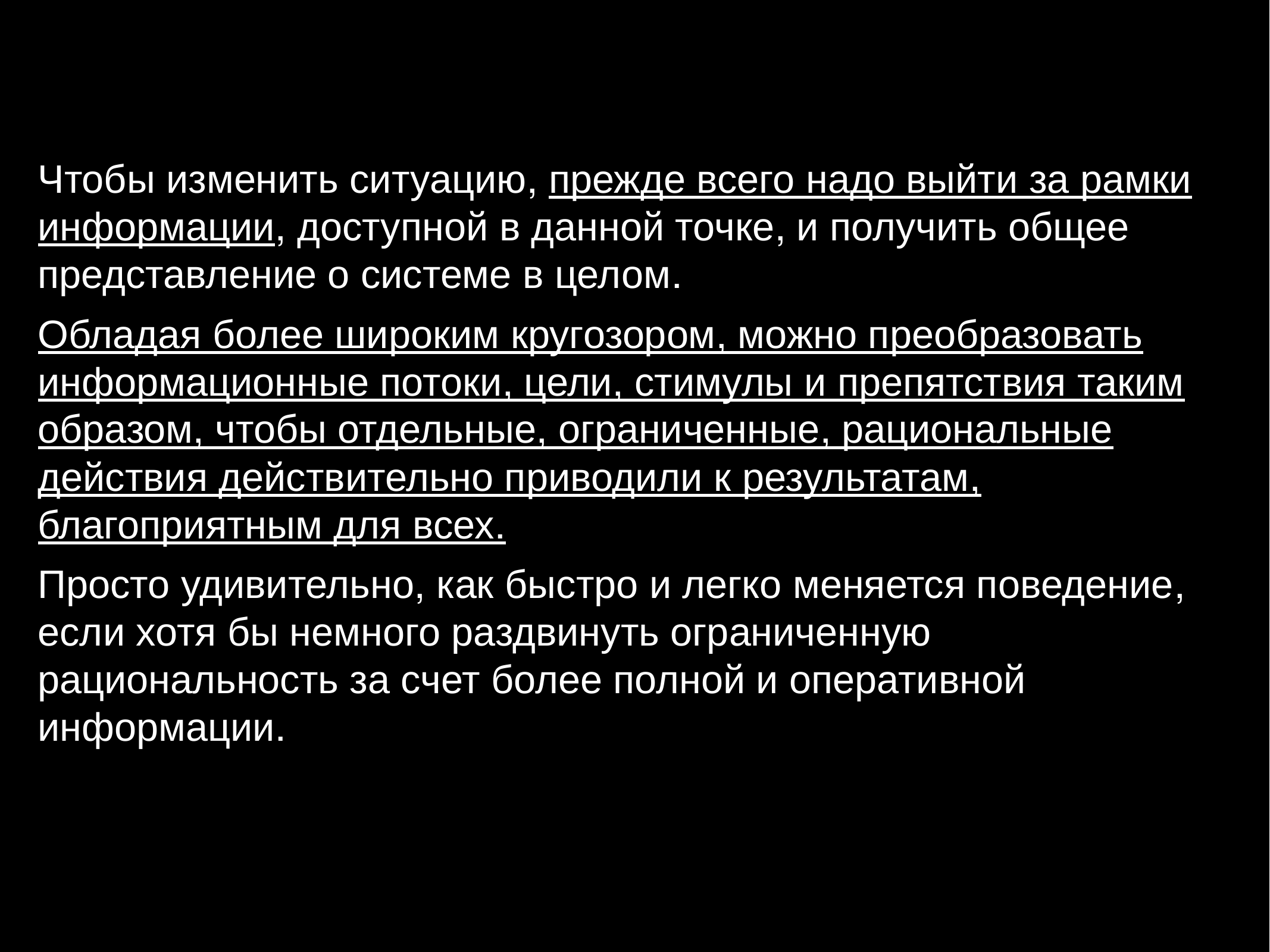

75
Чтобы изменить ситуацию, прежде всего надо выйти за рамки информации, доступной в данной точке, и получить общее представление о системе в целом.
Обладая более широким кругозором, можно преобразовать информационные потоки, цели, стимулы и препятствия таким образом, чтобы отдельные, ограниченные, рациональные действия действительно приводили к результатам, благоприятным для всех.
Просто удивительно, как быстро и легко меняется поведение, если хотя бы немного раздвинуть ограниченную рациональность за счет более полной и оперативной информации.